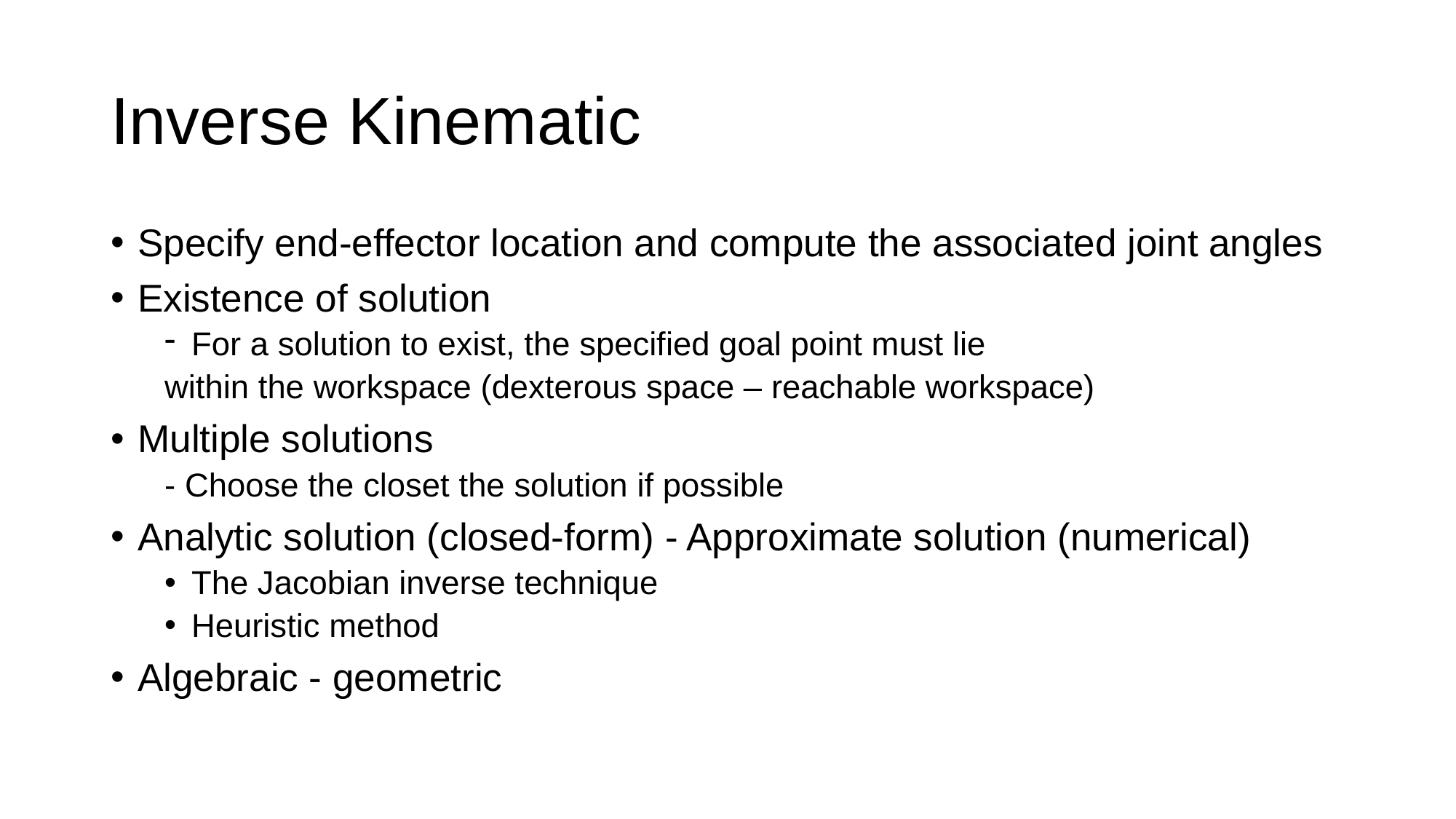

# Inverse Kinematic
Specify end-effector location and compute the associated joint angles
Existence of solution
For a solution to exist, the specified goal point must lie
within the workspace (dexterous space – reachable workspace)
Multiple solutions
- Choose the closet the solution if possible
Analytic solution (closed-form) - Approximate solution (numerical)
The Jacobian inverse technique
Heuristic method
Algebraic - geometric